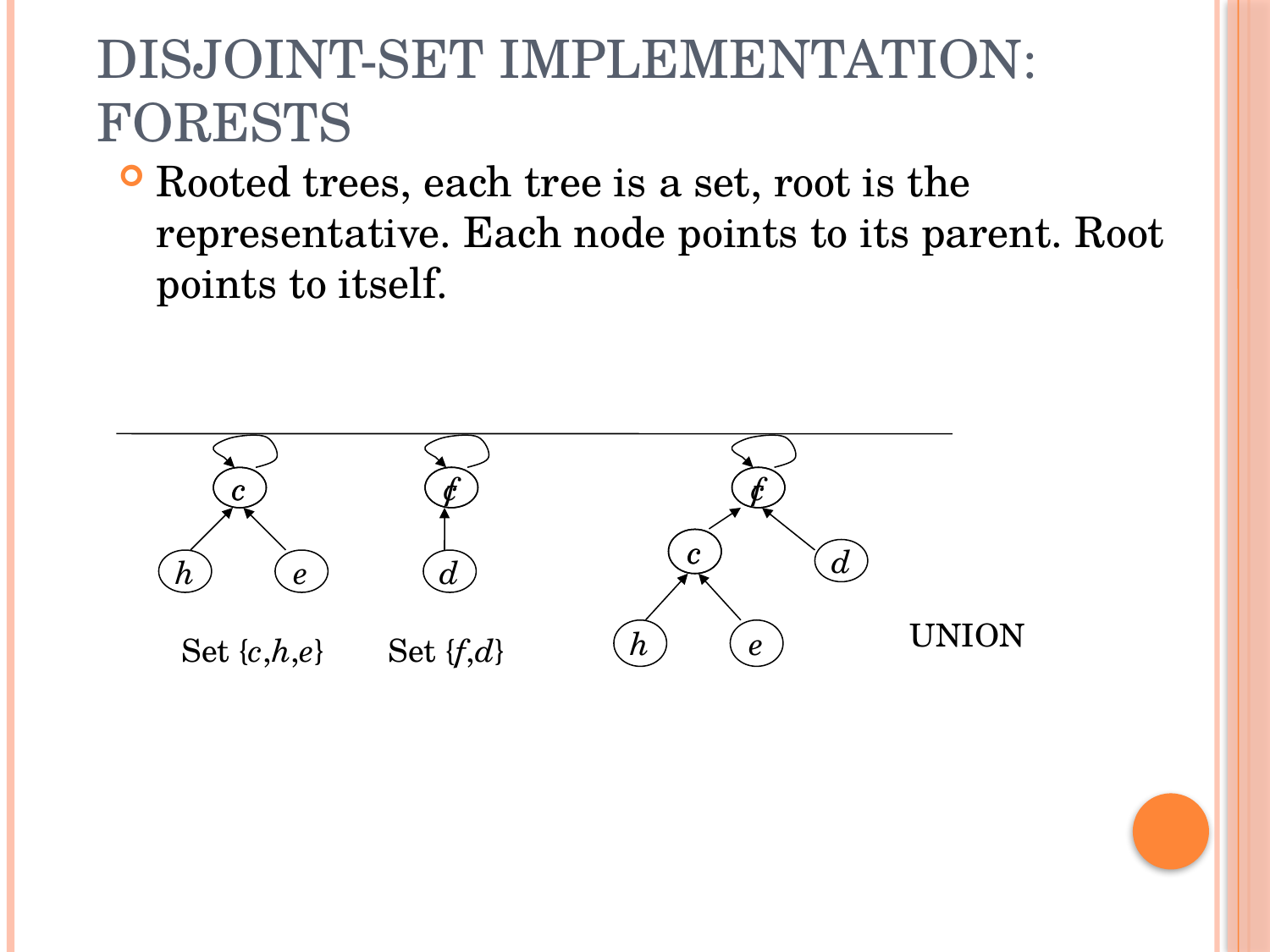

# Disjoint-set Implementation: Forests
Rooted trees, each tree is a set, root is the representative. Each node points to its parent. Root points to itself.

c
f

c
f

c
c

h
e

c
c
d
d

UNION
h
e
Set {c,h,e}
Set {f,d}